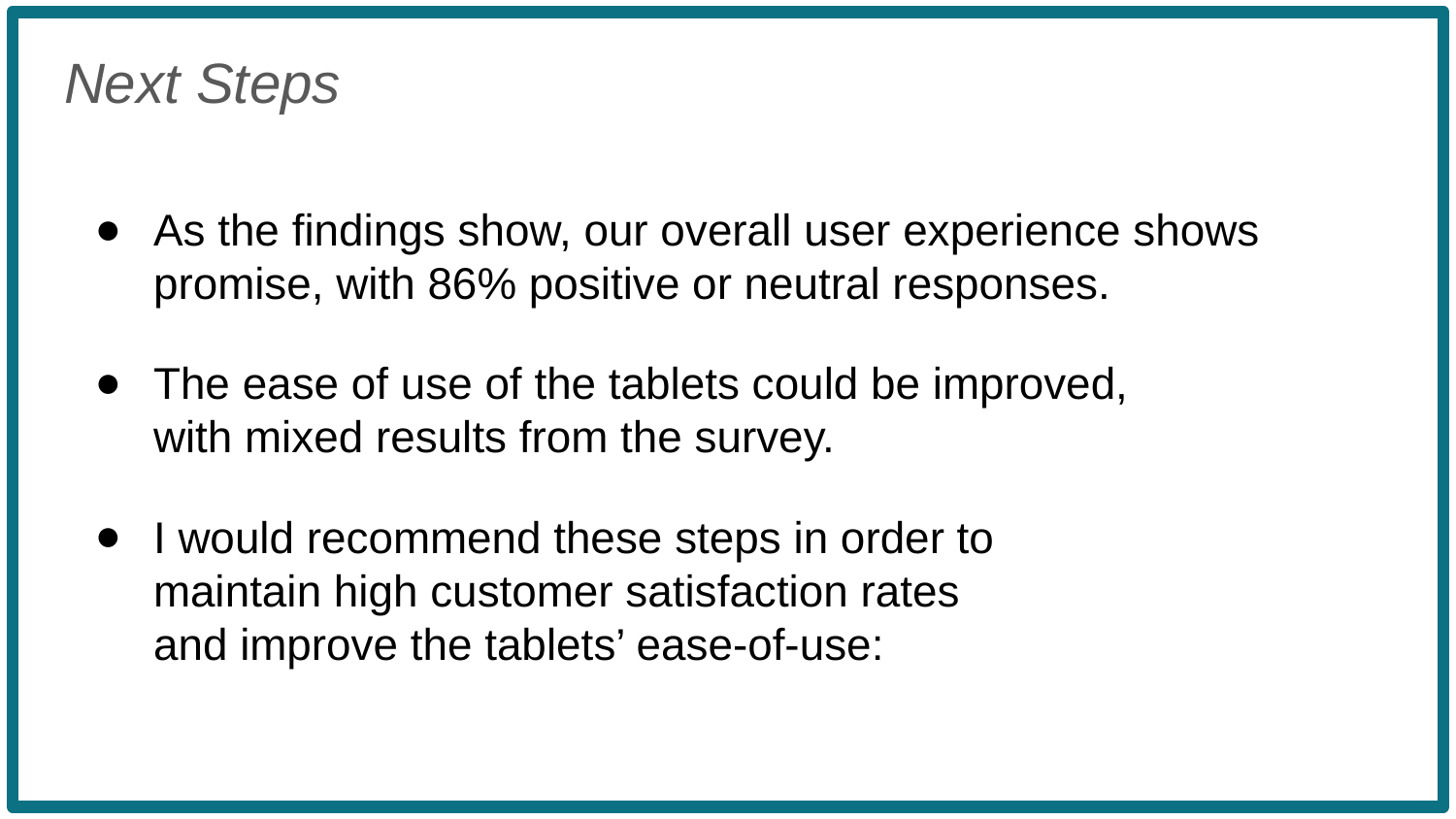

Next Steps
As the findings show, our overall user experience shows promise, with 86% positive or neutral responses.
The ease of use of the tablets could be improved, with mixed results from the survey.
I would recommend these steps in order to maintain high customer satisfaction rates and improve the tablets’ ease-of-use: